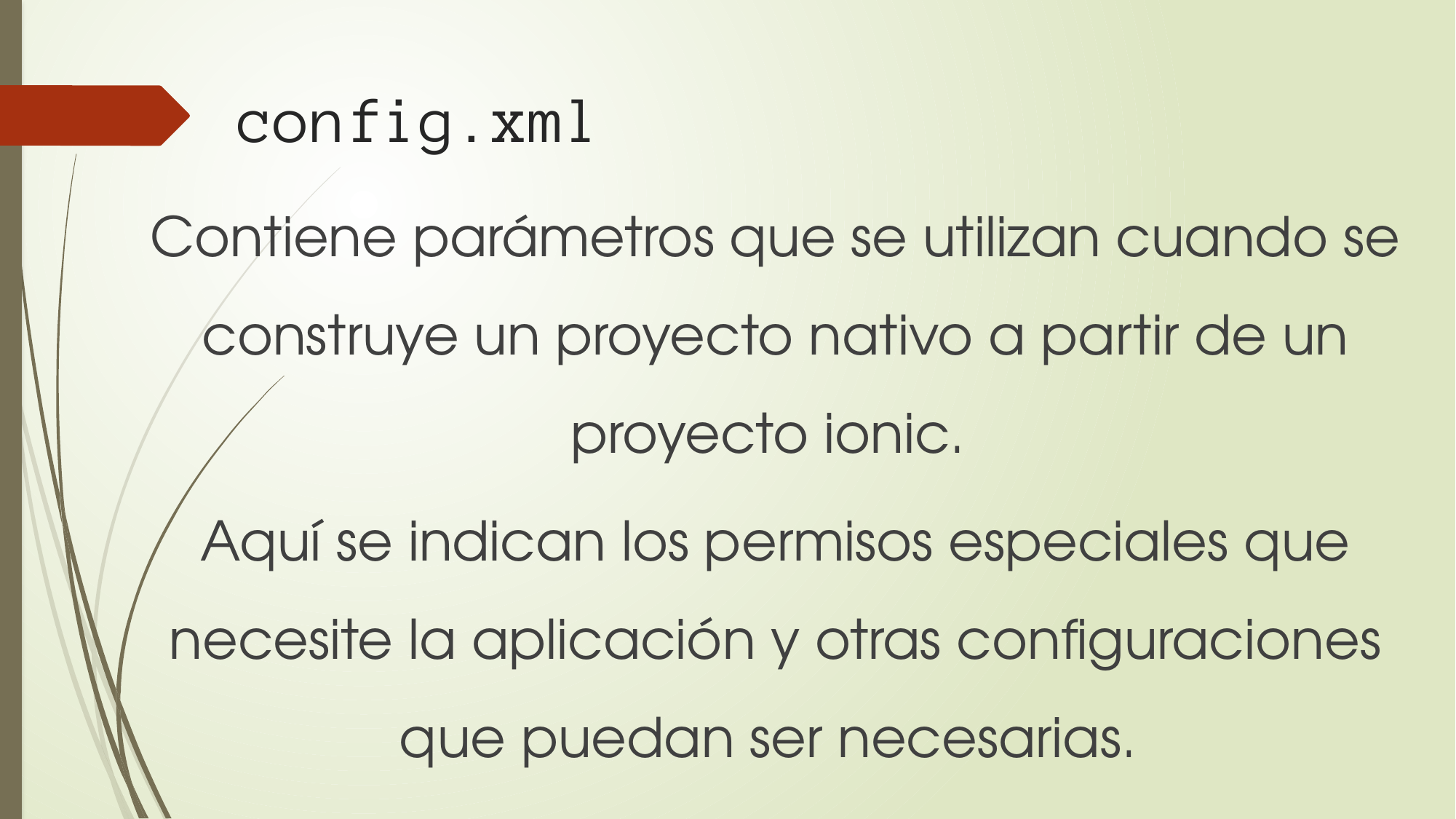

# config.xml
Contiene parámetros que se utilizan cuando se construye un proyecto nativo a partir de un proyecto ionic.
Aquí se indican los permisos especiales que necesite la aplicación y otras configuraciones que puedan ser necesarias.